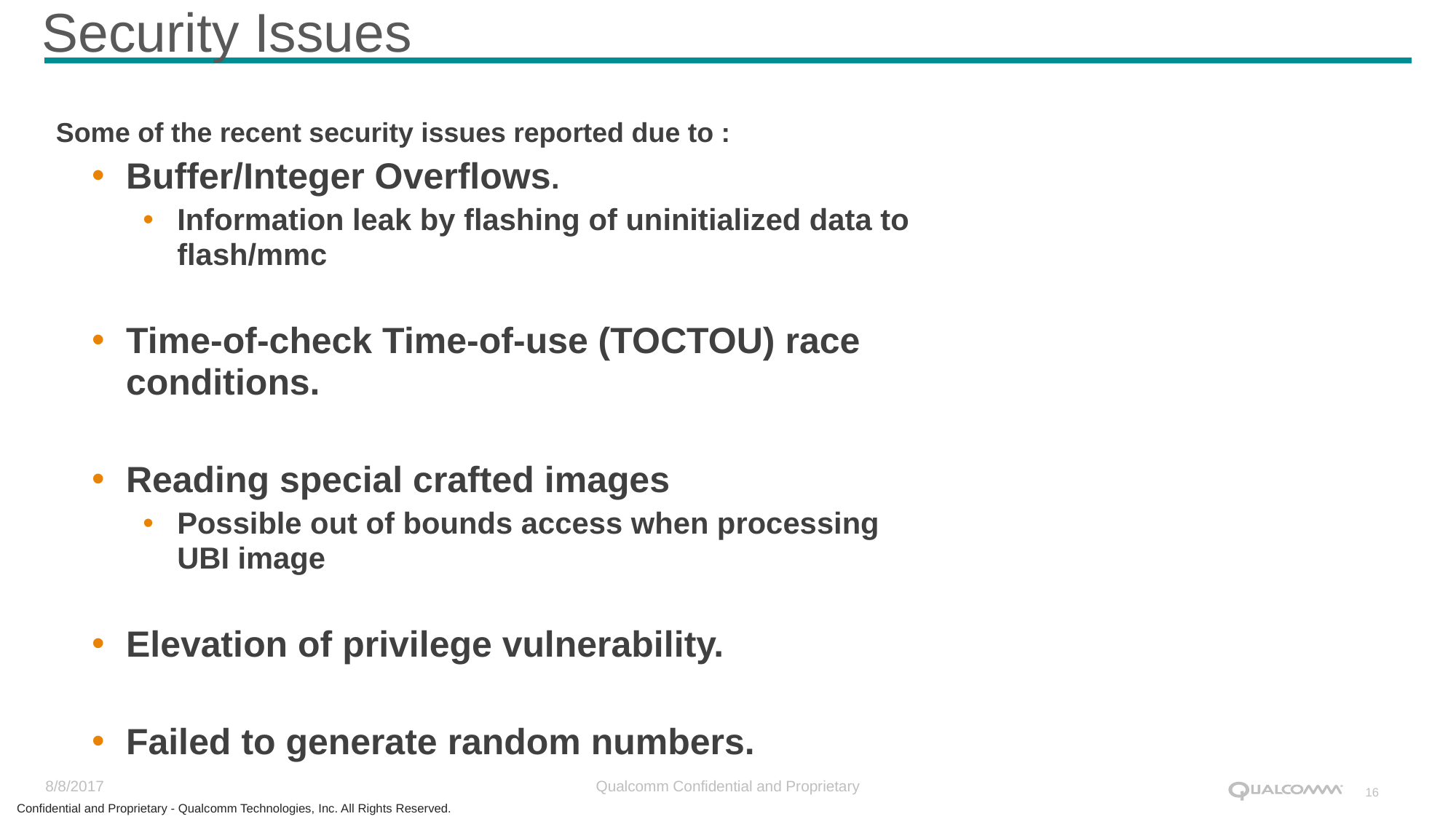

# Security Issues

Some of the recent security issues reported due to :
Buffer/Integer Overflows.
Information leak by flashing of uninitialized data to flash/mmc

Time-of-check Time-of-use (TOCTOU) race conditions.

Reading special crafted images
Possible out of bounds access when processing UBI image

Elevation of privilege vulnerability.

Failed to generate random numbers.